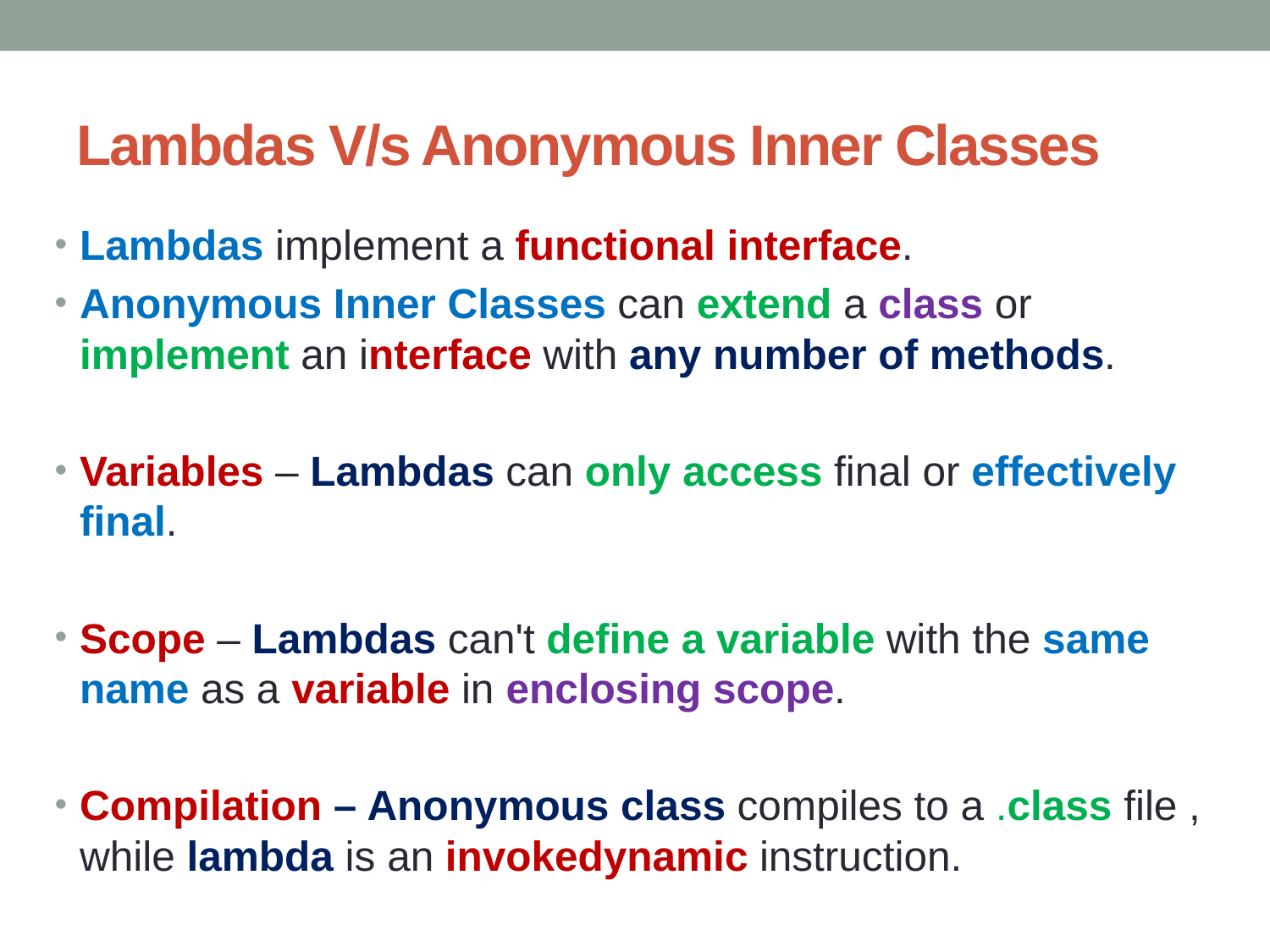

# Lambdas V/s Anonymous Inner Classes
Lambdas implement a functional interface.
Anonymous Inner Classes can extend a class or implement an interface with any number of methods.

Variables – Lambdas can only access final or effectively final.

Scope – Lambdas can't define a variable with the same name as a variable in enclosing scope.

Compilation – Anonymous class compiles to a .class file , while lambda is an invokedynamic instruction.